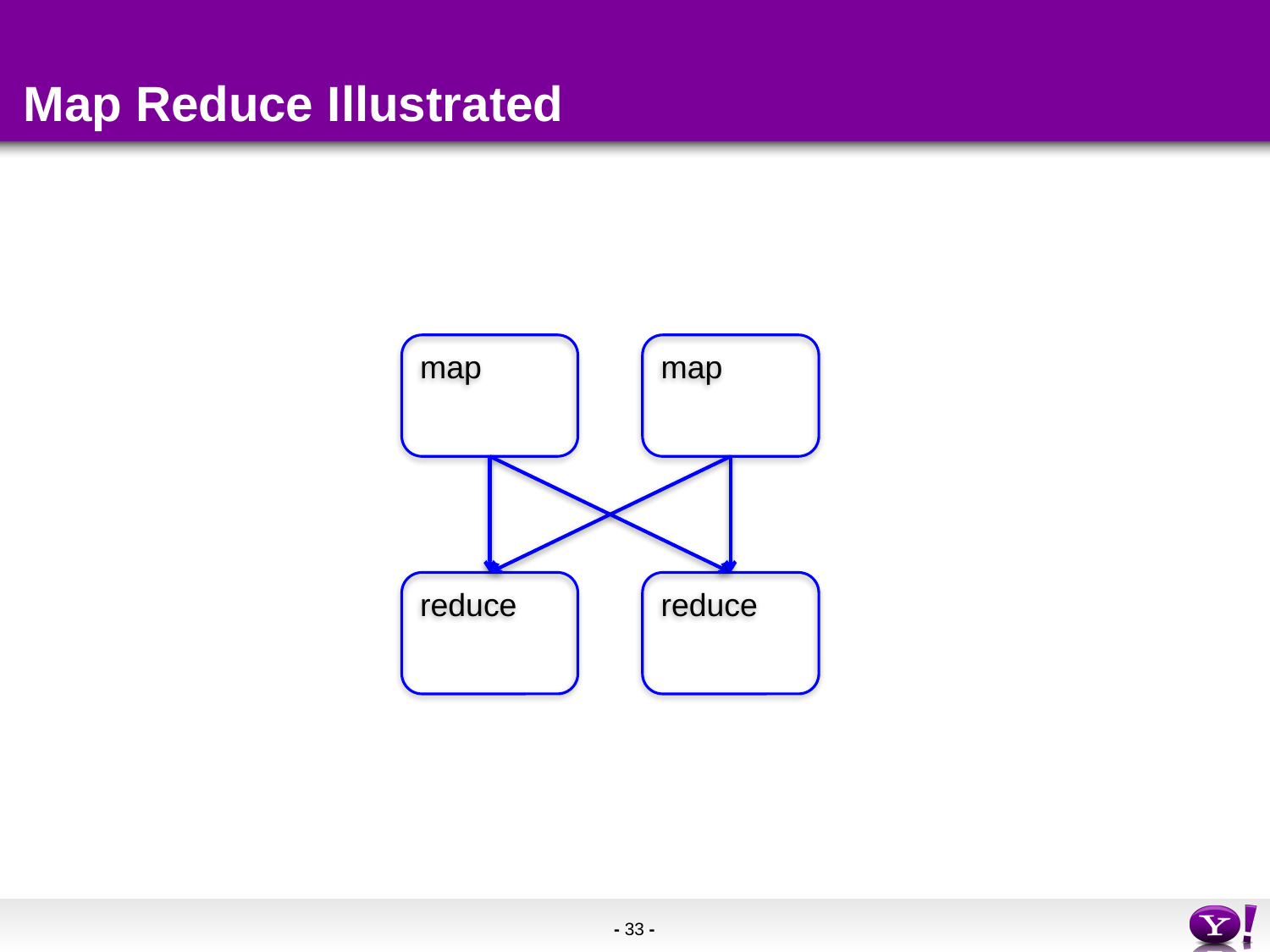

# Map Reduce Illustrated
map
map
reduce
reduce